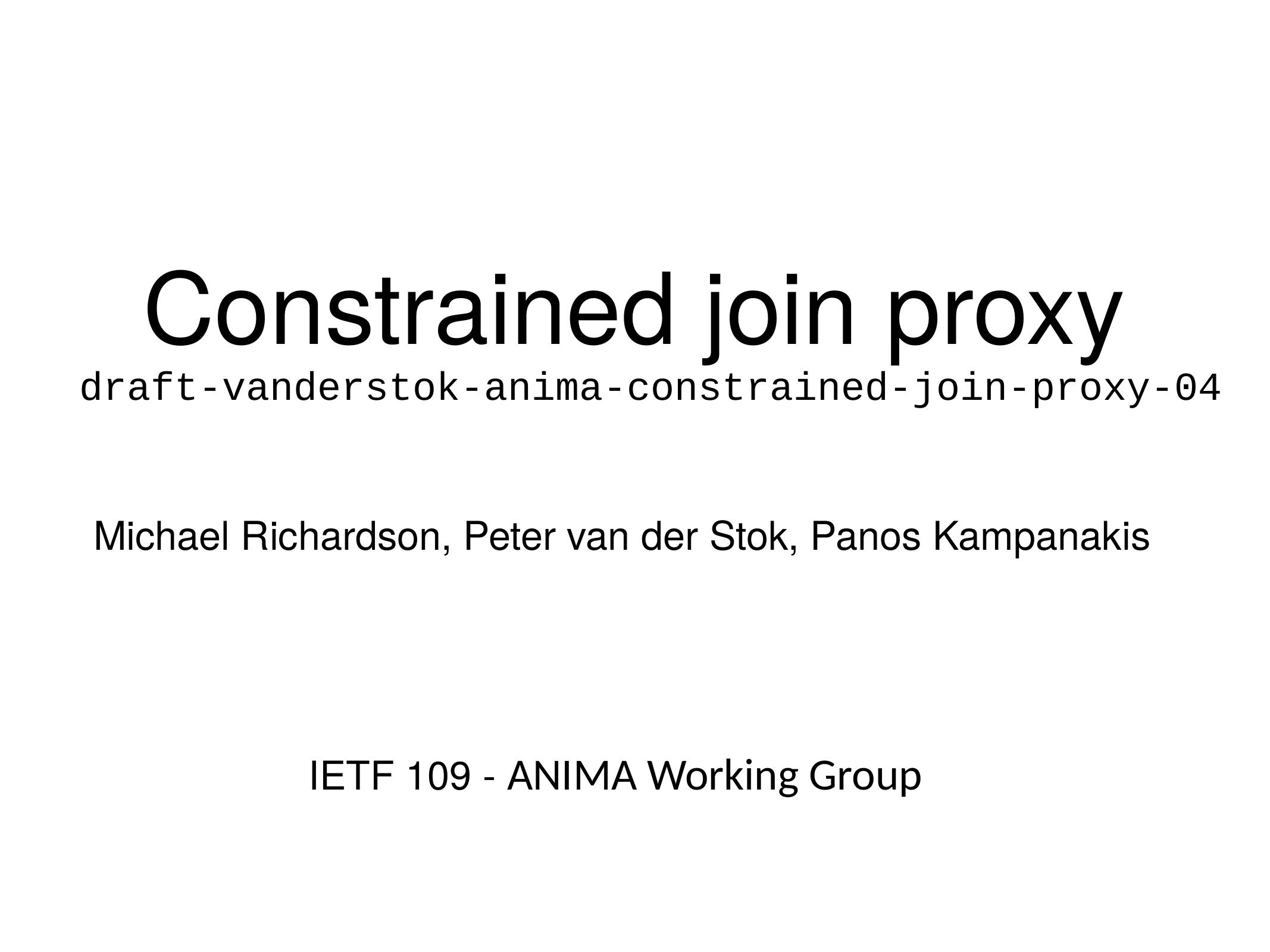

Constrained join proxy
draft-vanderstok-anima-constrained-join-proxy-04

Michael Richardson, Peter van der Stok, Panos Kampanakis

IETF 109 - ANIMA Working Group